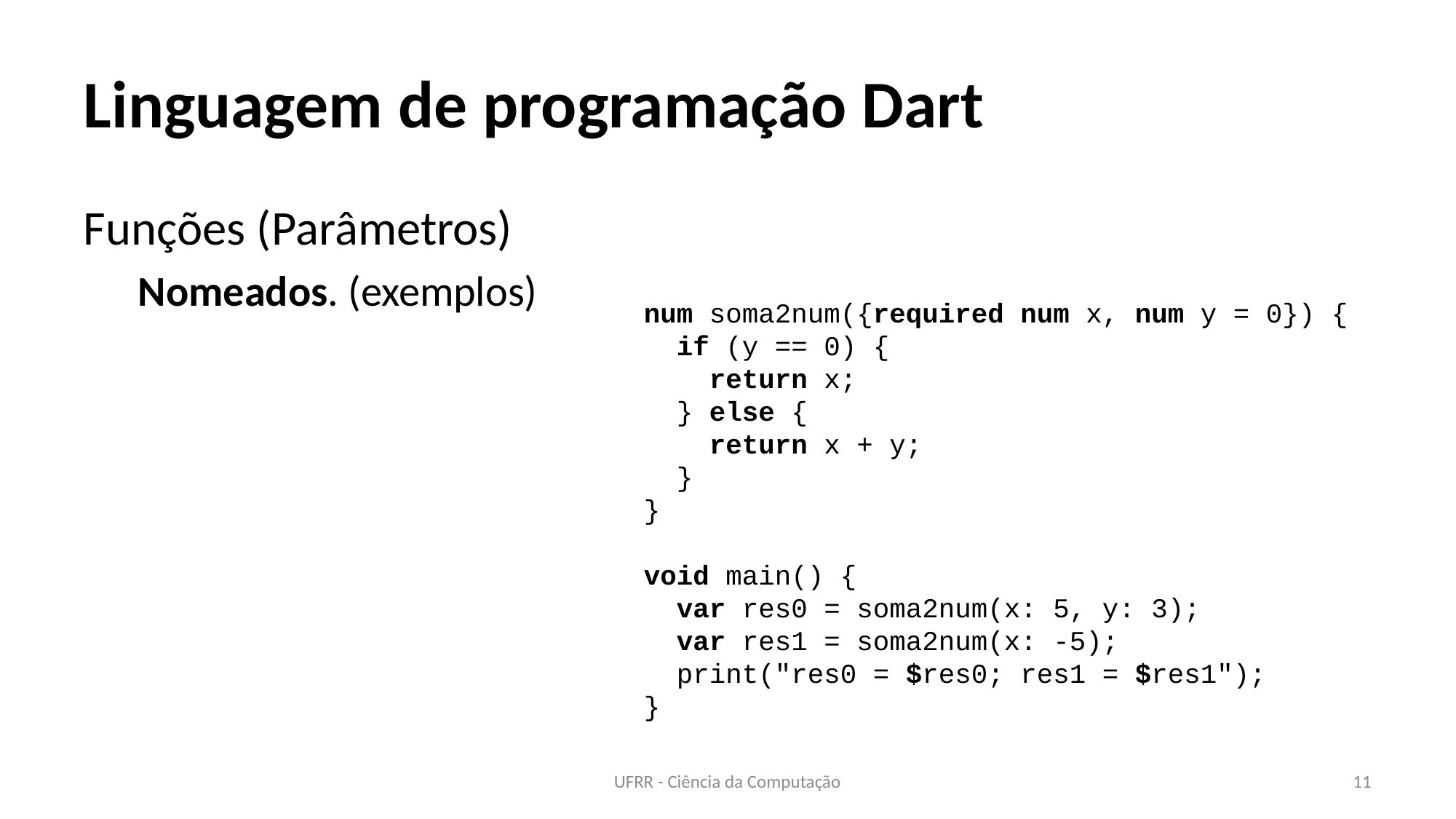

# Linguagem de programação Dart
Funções (Parâmetros)
Nomeados. (exemplos)

num soma2num({required num x, num y = 0}) {
  if (y == 0) {
    return x;
  } else {
    return x + y;
  }
}

void main() {
  var res0 = soma2num(x: 5, y: 3);
  var res1 = soma2num(x: -5);
  print("res0 = $res0; res1 = $res1");
}
UFRR - Ciência da Computação
11